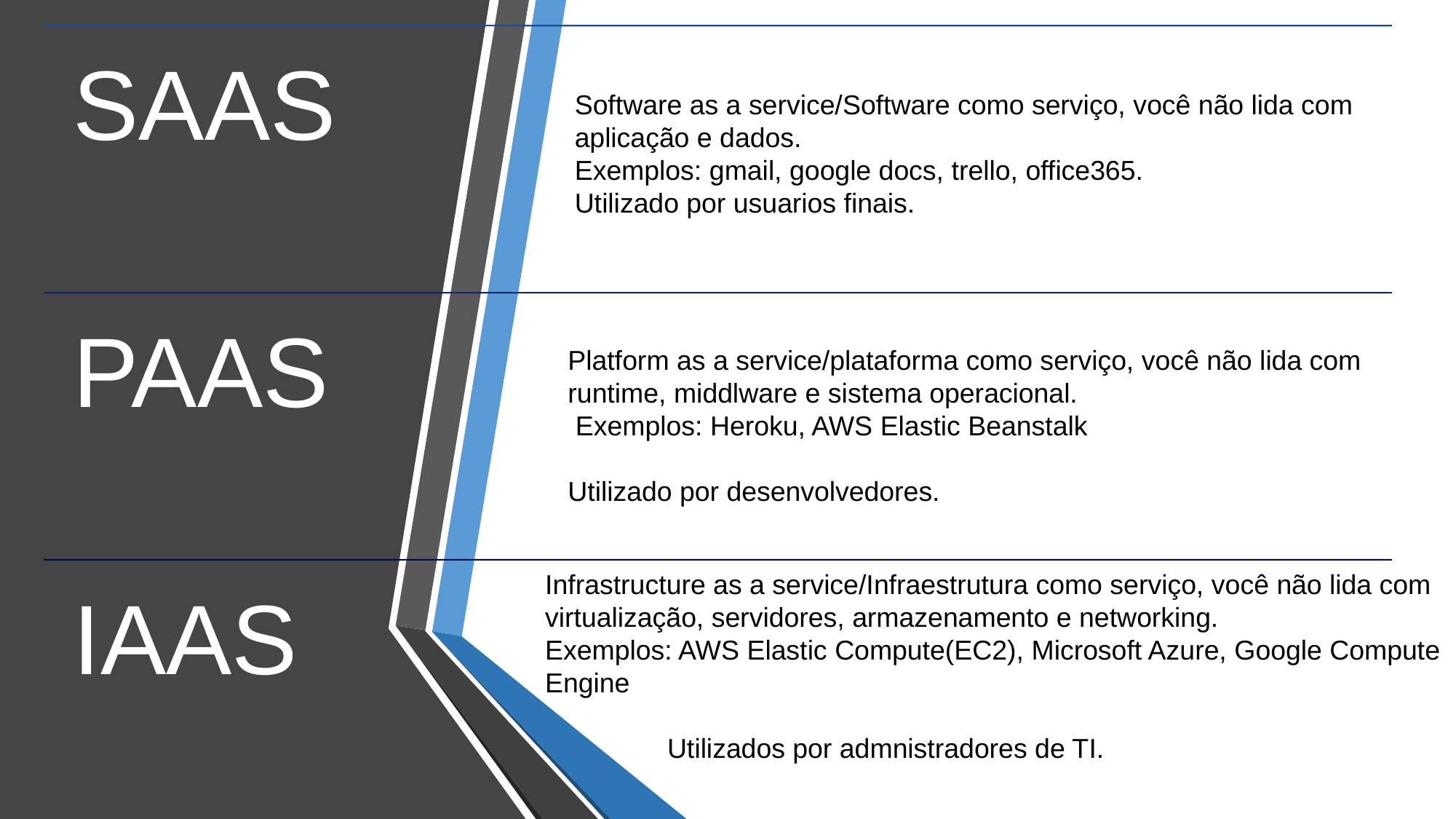

SAAS
PAAS
IAAS
Software as a service/Software como serviço, você não lida com aplicação e dados.
Exemplos: gmail, google docs, trello, office365.
Utilizado por usuarios finais.

Platform as a service/plataforma como serviço, você não lida com runtime, middlware e sistema operacional.
 Exemplos: Heroku, AWS Elastic Beanstalk

Utilizado por desenvolvedores.

Infrastructure as a service/Infraestrutura como serviço, você não lida com virtualização, servidores, armazenamento e networking.
Exemplos: AWS Elastic Compute(EC2), Microsoft Azure, Google Compute Engine
              
                Utilizados por admnistradores de TI.